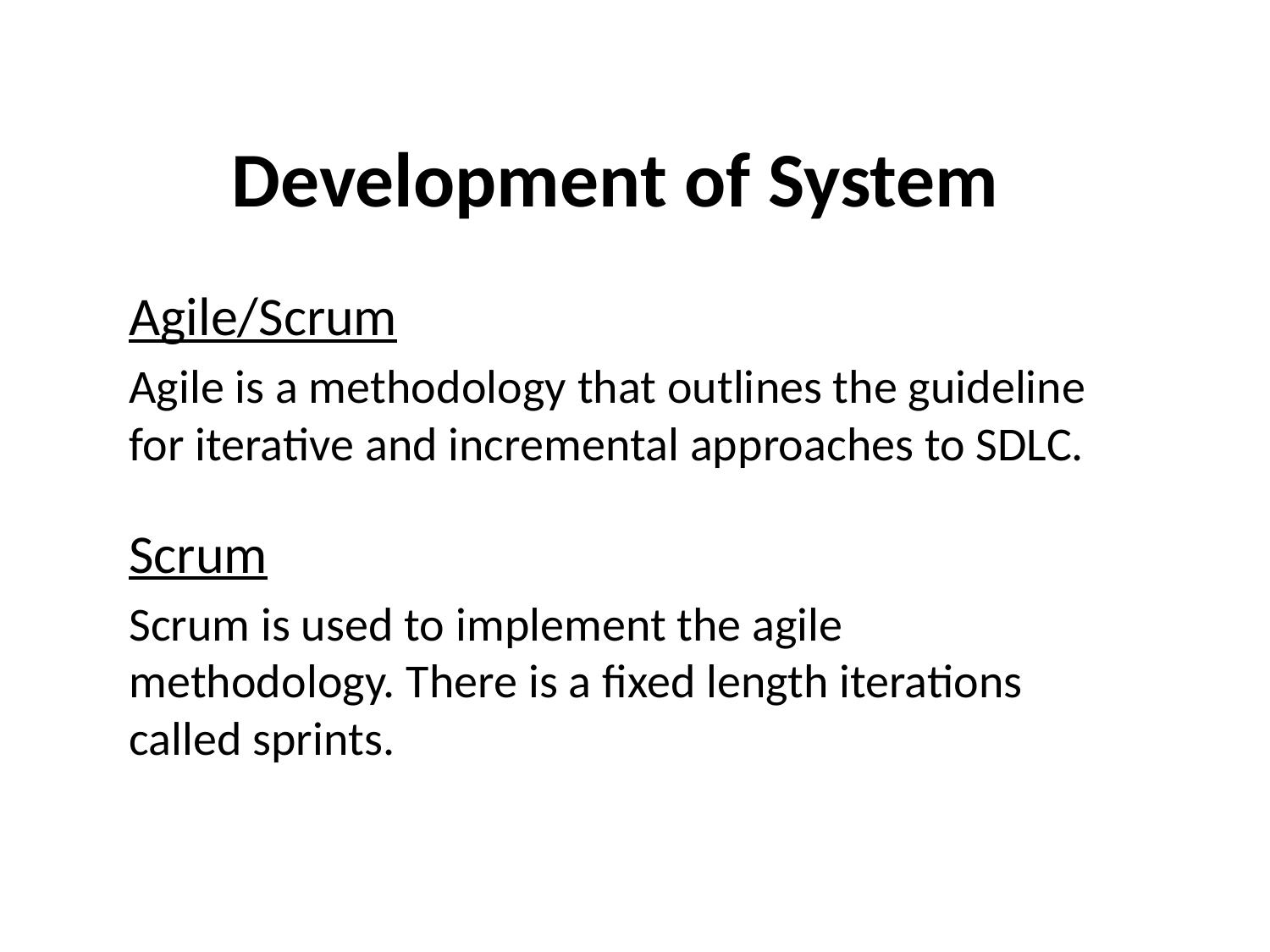

# Development of System
Agile/Scrum
Agile is a methodology that outlines the guideline for iterative and incremental approaches to SDLC.

Scrum
Scrum is used to implement the agile methodology. There is a fixed length iterations called sprints.